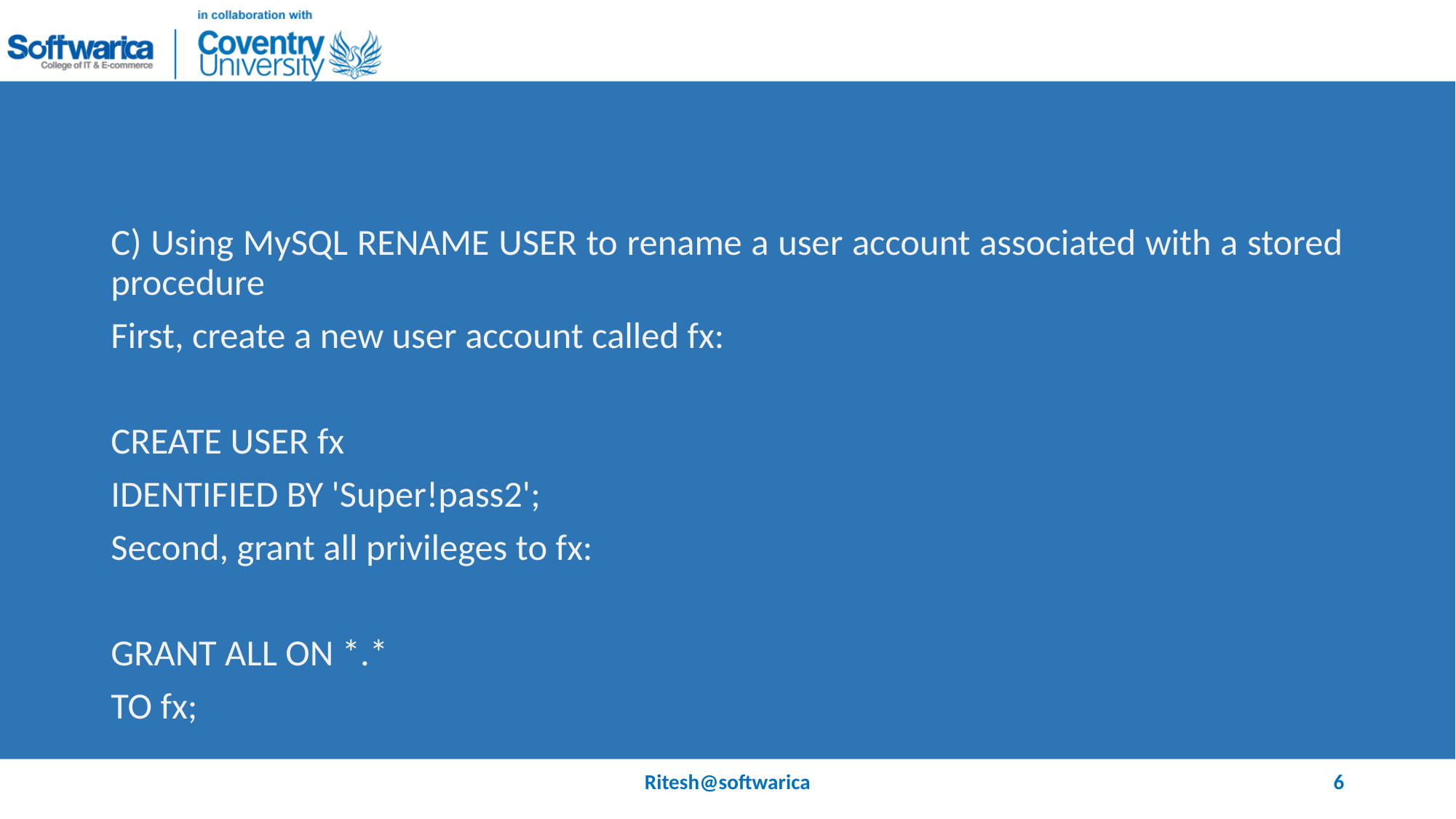

#
C) Using MySQL RENAME USER to rename a user account associated with a stored procedure
First, create a new user account called fx:

CREATE USER fx
IDENTIFIED BY 'Super!pass2';
Second, grant all privileges to fx:

GRANT ALL ON *.*
TO fx;
Ritesh@softwarica
6